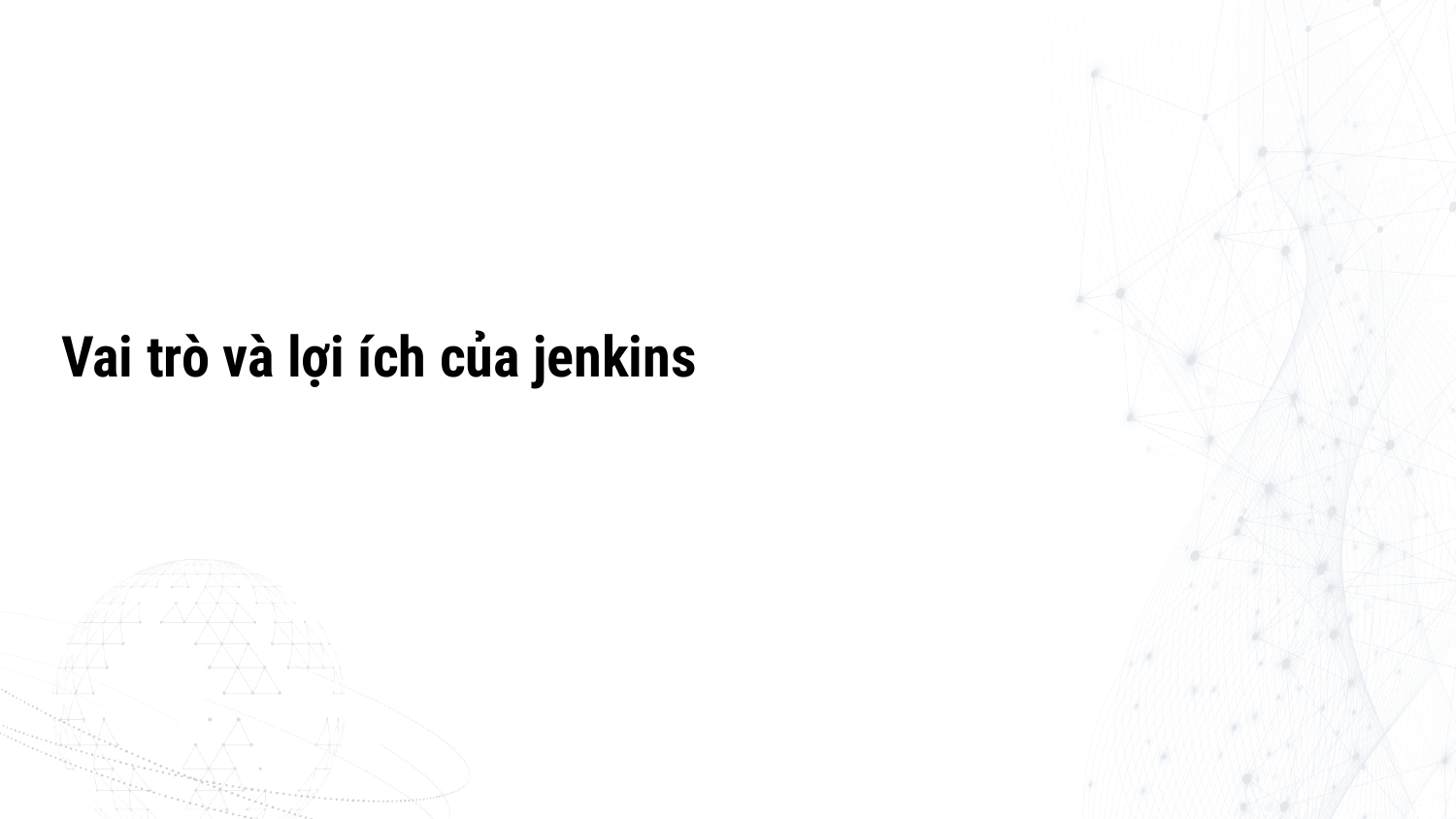

# Vai trò và lợi ích của jenkins